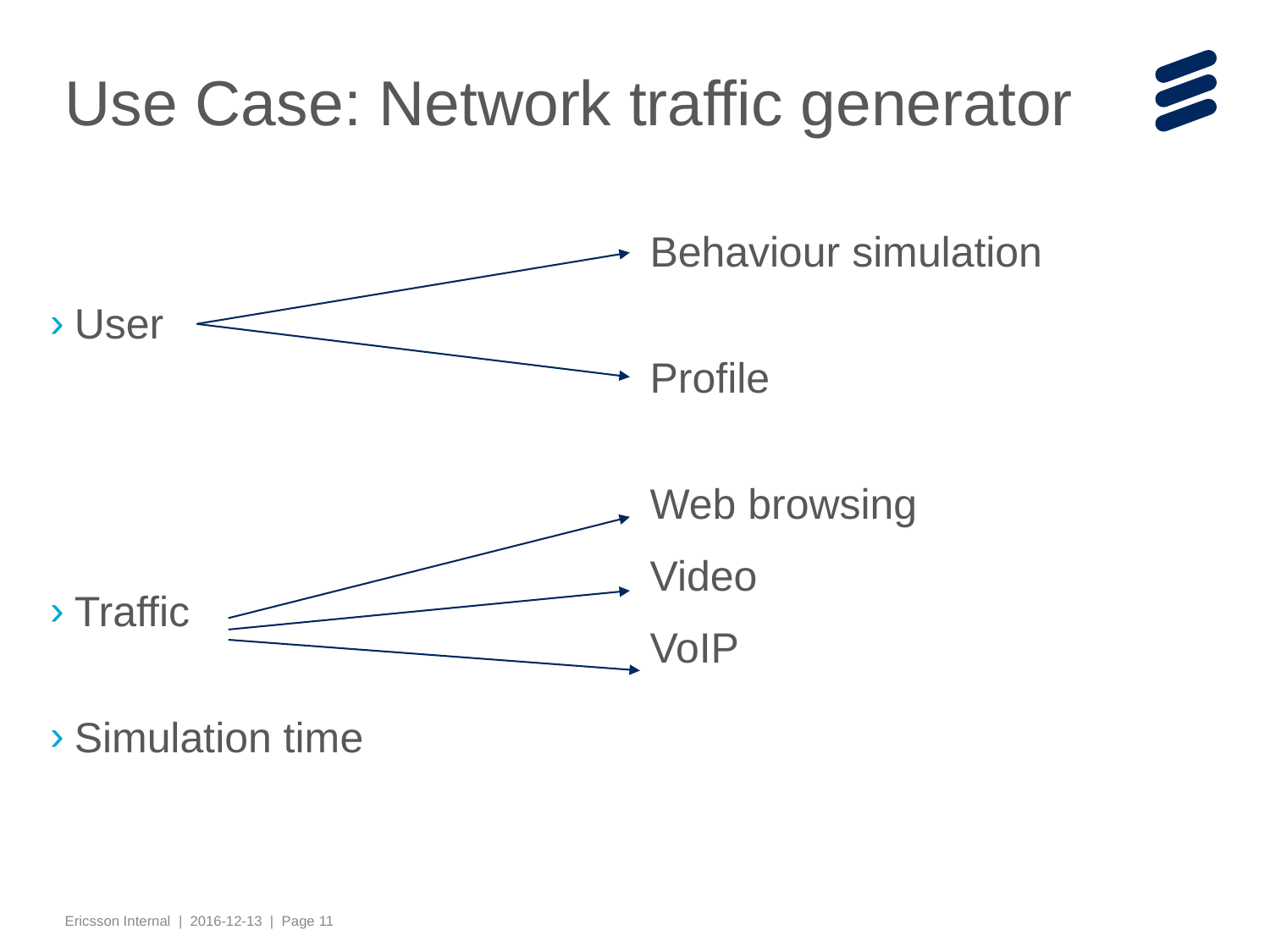

# Use Case: Network traffic generator

User

Traffic

Simulation time

Behaviour simulation

Profile

Web browsing
Video
VoIP